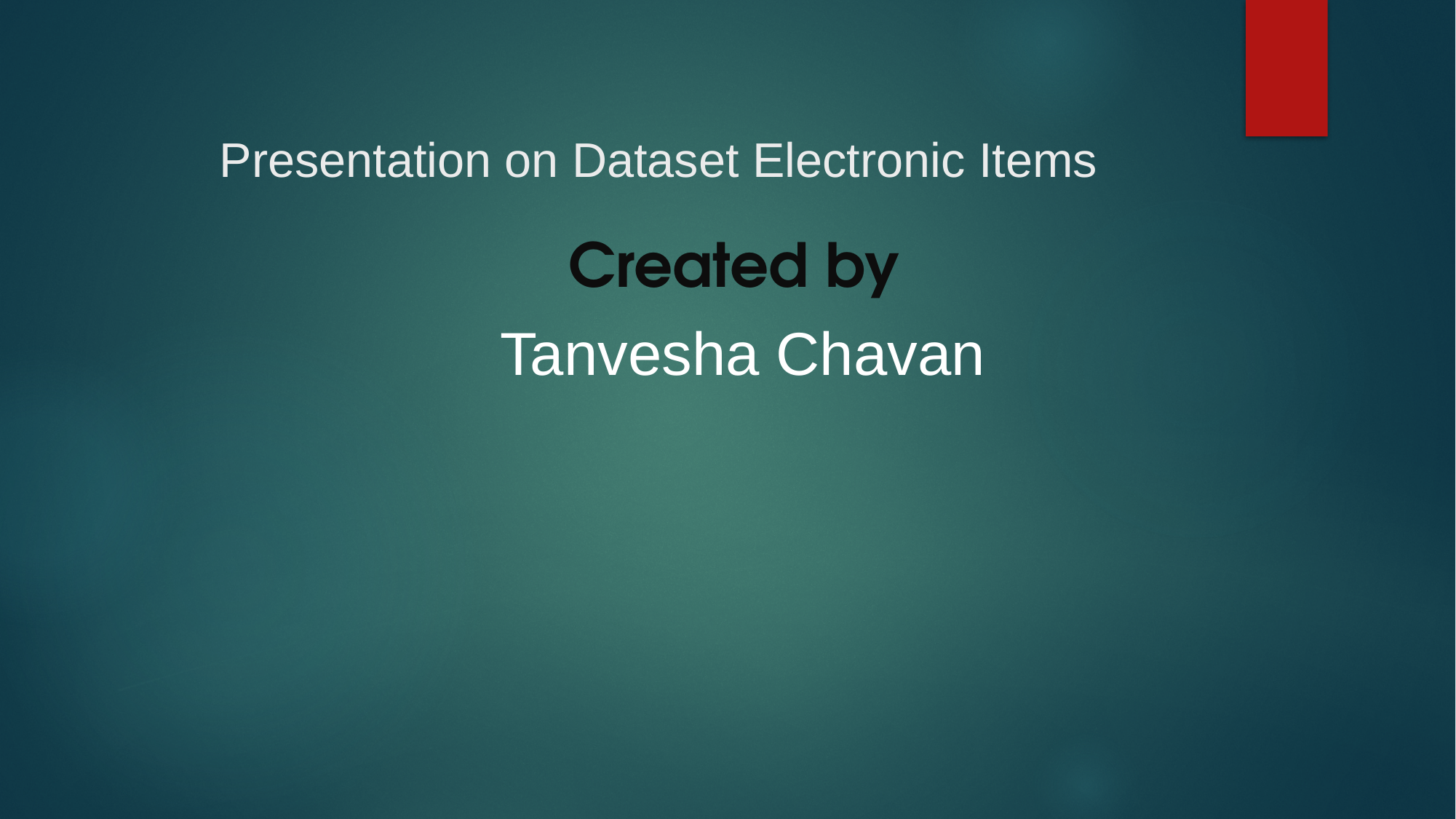

# Presentation on Dataset Electronic Items
Created by
Tanvesha Chavan